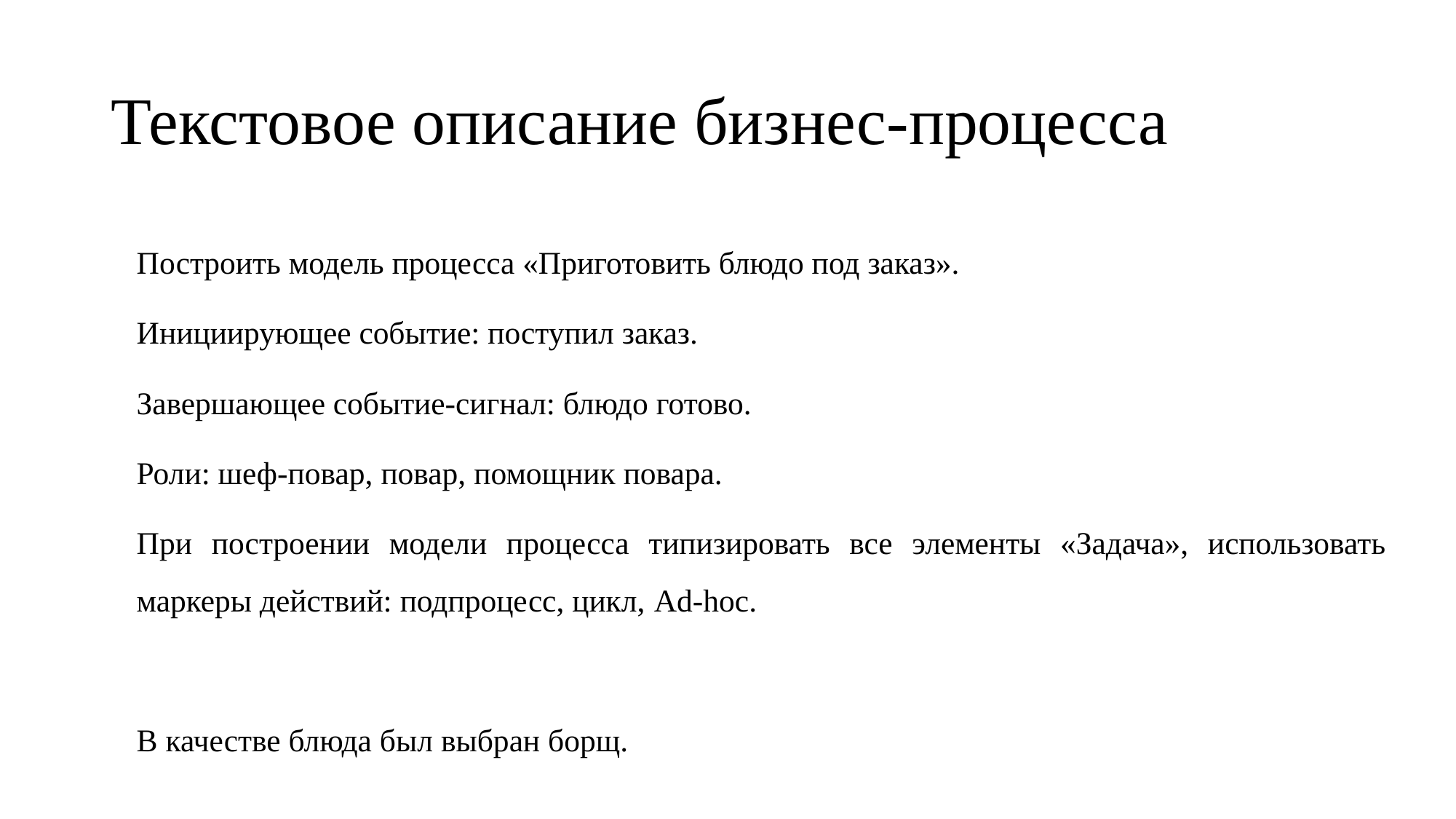

# Текстовое описание бизнес-процесса
Построить модель процесса «Приготовить блюдо под заказ».
Инициирующее событие: поступил заказ.
Завершающее событие-сигнал: блюдо готово.
Роли: шеф-повар, повар, помощник повара.
При построении модели процесса типизировать все элементы «Задача», использовать маркеры действий: подпроцесс, цикл, Ad-hoc.

В качестве блюда был выбран борщ.